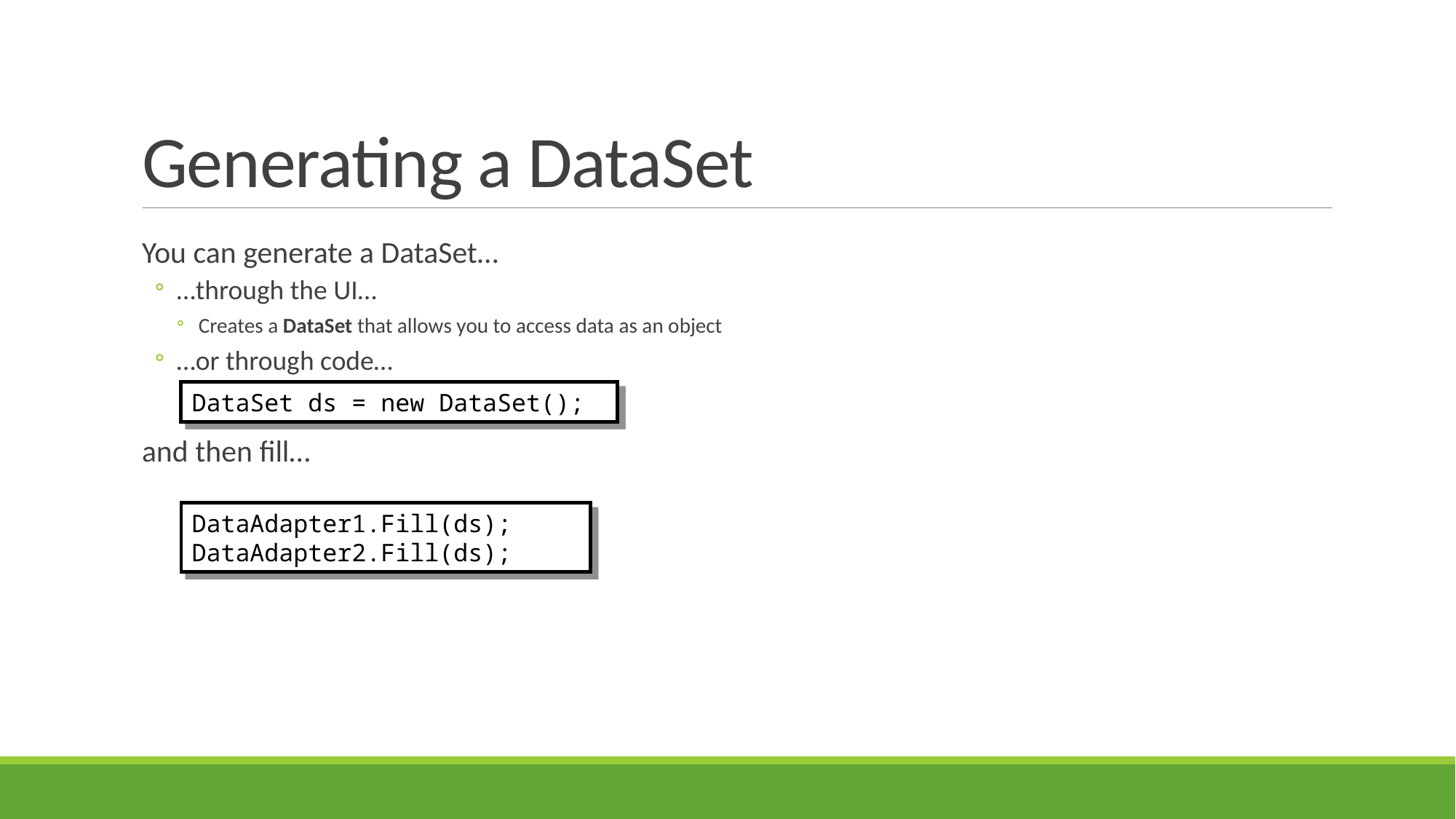

# Generating a DataSet
You can generate a DataSet…
…through the UI…
Creates a DataSet that allows you to access data as an object
…or through code…

and then fill…

DataSet ds = new DataSet();
DataAdapter1.Fill(ds);
DataAdapter2.Fill(ds);